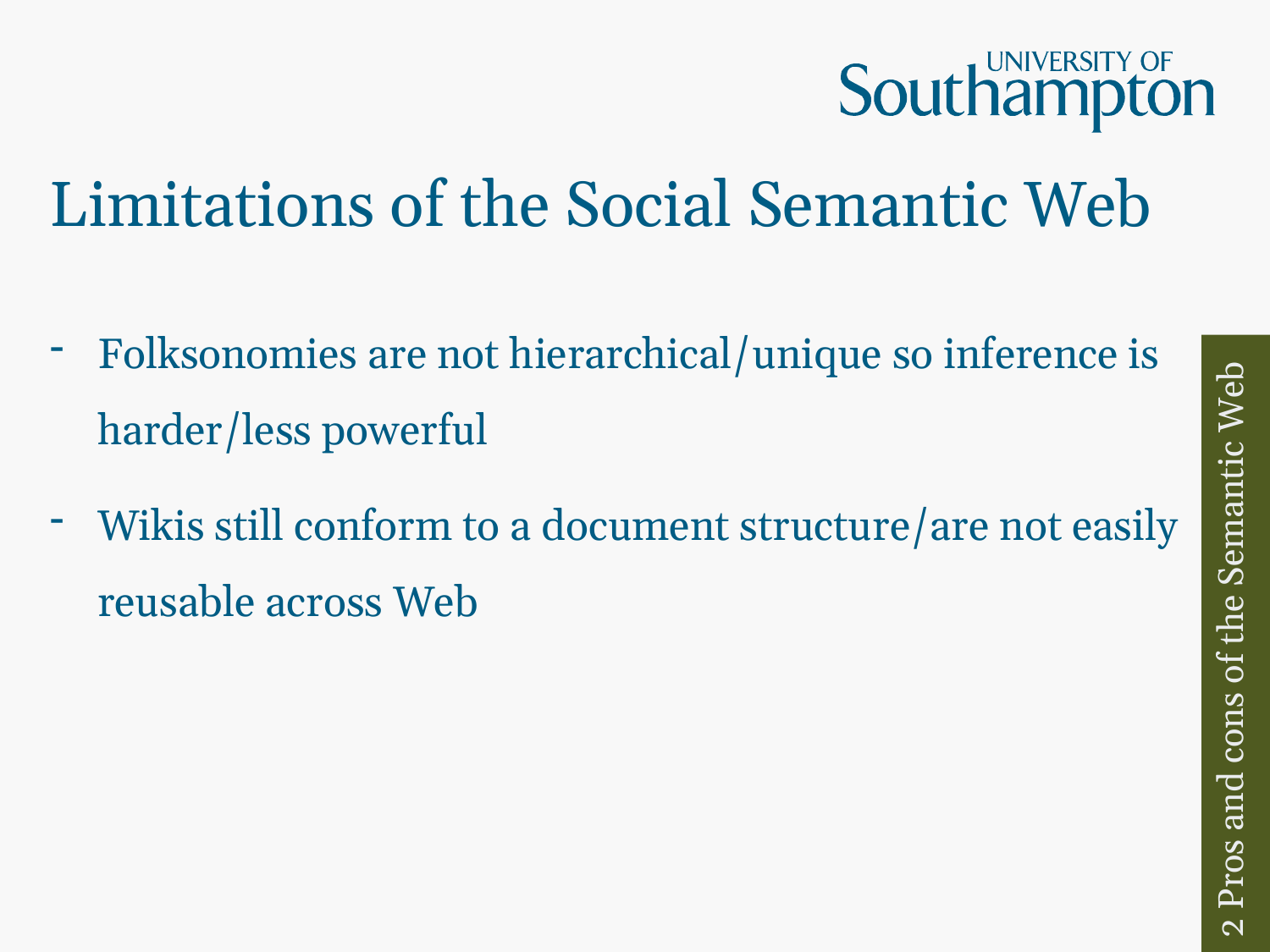

# Limitations of the Social Semantic Web
Folksonomies are not hierarchical/unique so inference is harder/less powerful
Wikis still conform to a document structure/are not easily reusable across Web

2 Pros and cons of the Semantic Web